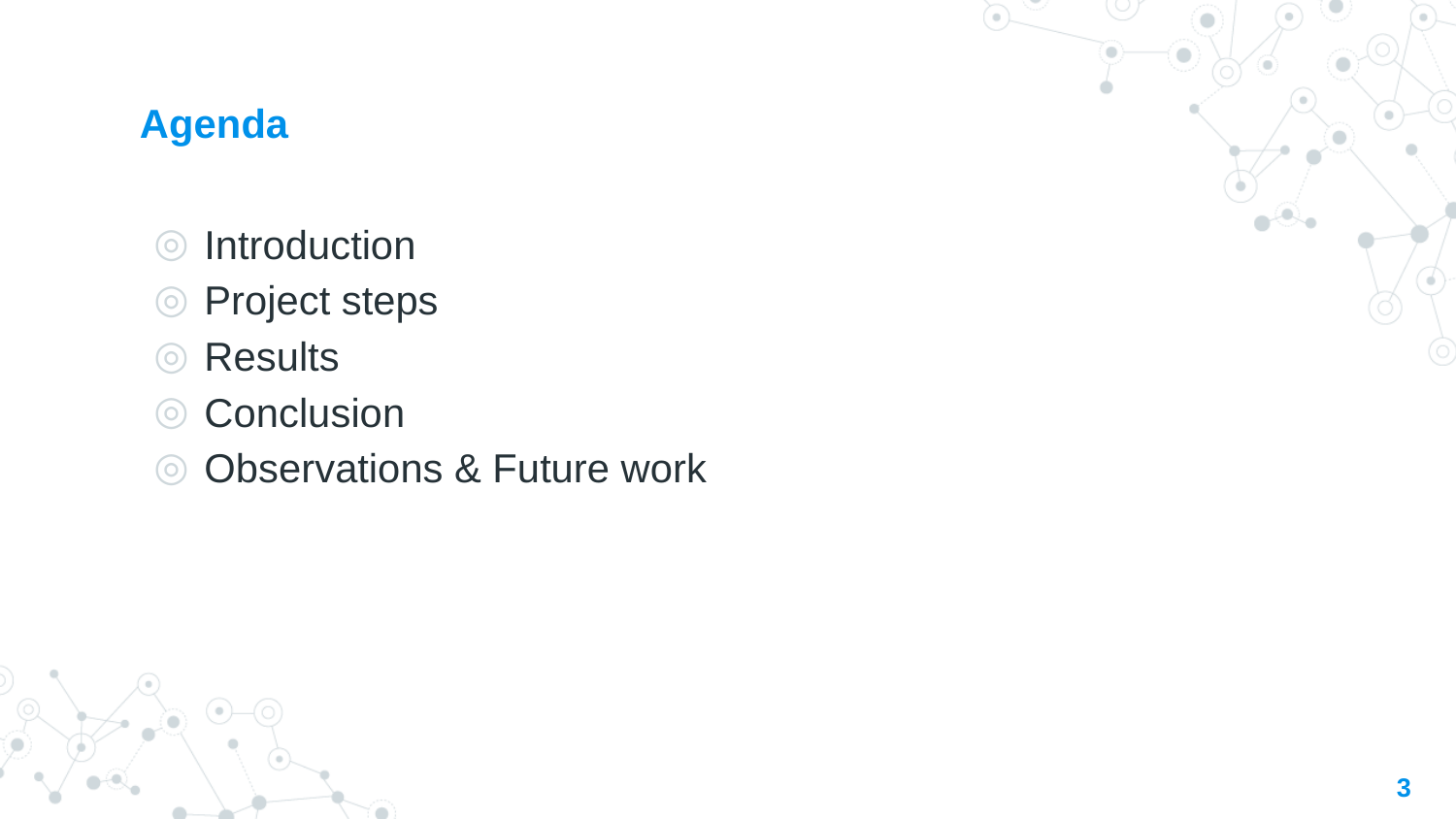

# Agenda
Introduction
Project steps
Results
Conclusion
Observations & Future work
3